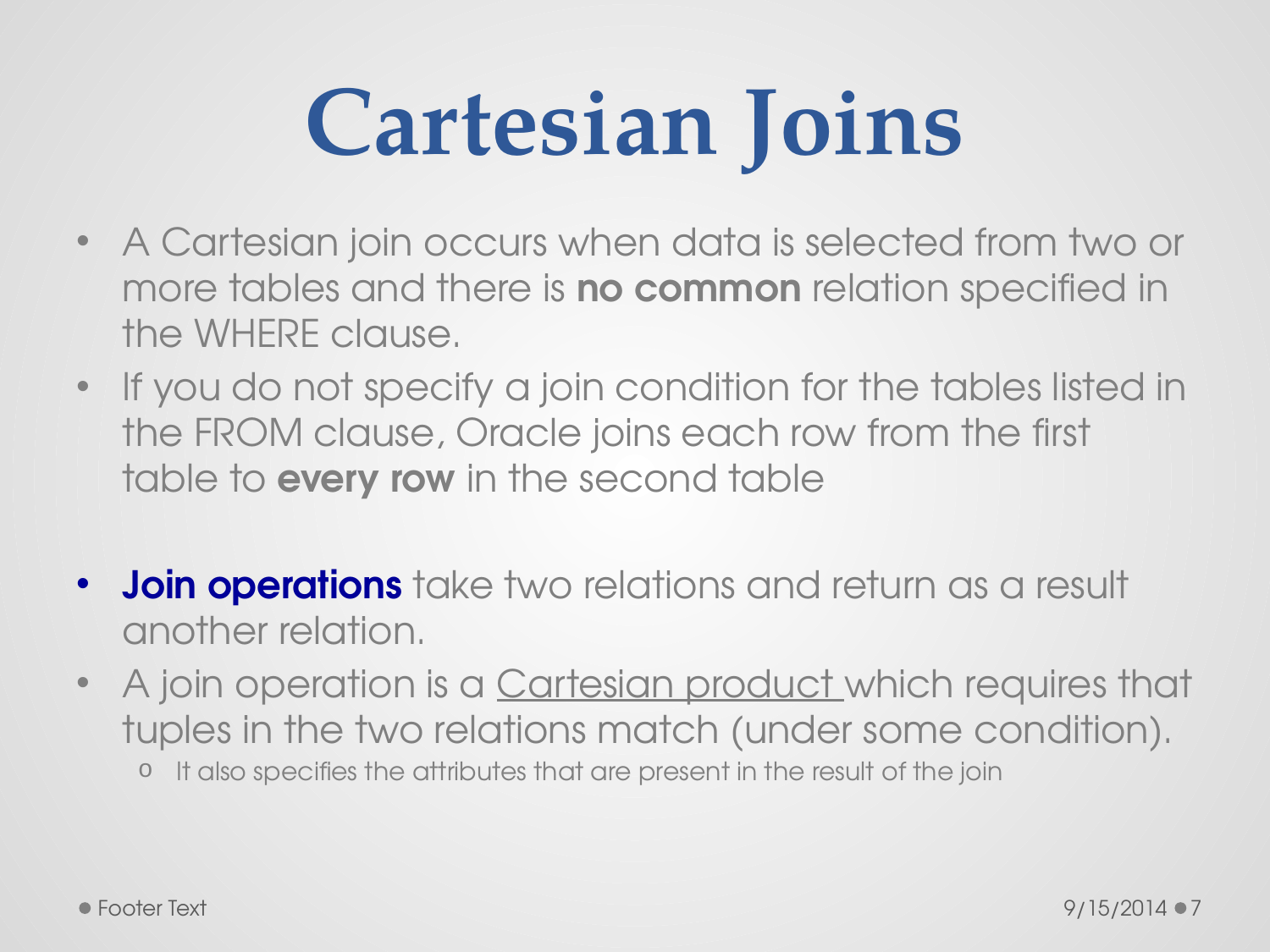

# Cartesian Joins
A Cartesian join occurs when data is selected from two or more tables and there is no common relation specified in the WHERE clause.
If you do not specify a join condition for the tables listed in the FROM clause, Oracle joins each row from the first table to every row in the second table

Join operations take two relations and return as a result another relation.
A join operation is a Cartesian product which requires that tuples in the two relations match (under some condition).
It also specifies the attributes that are present in the result of the join

Footer Text
9/15/2014
7